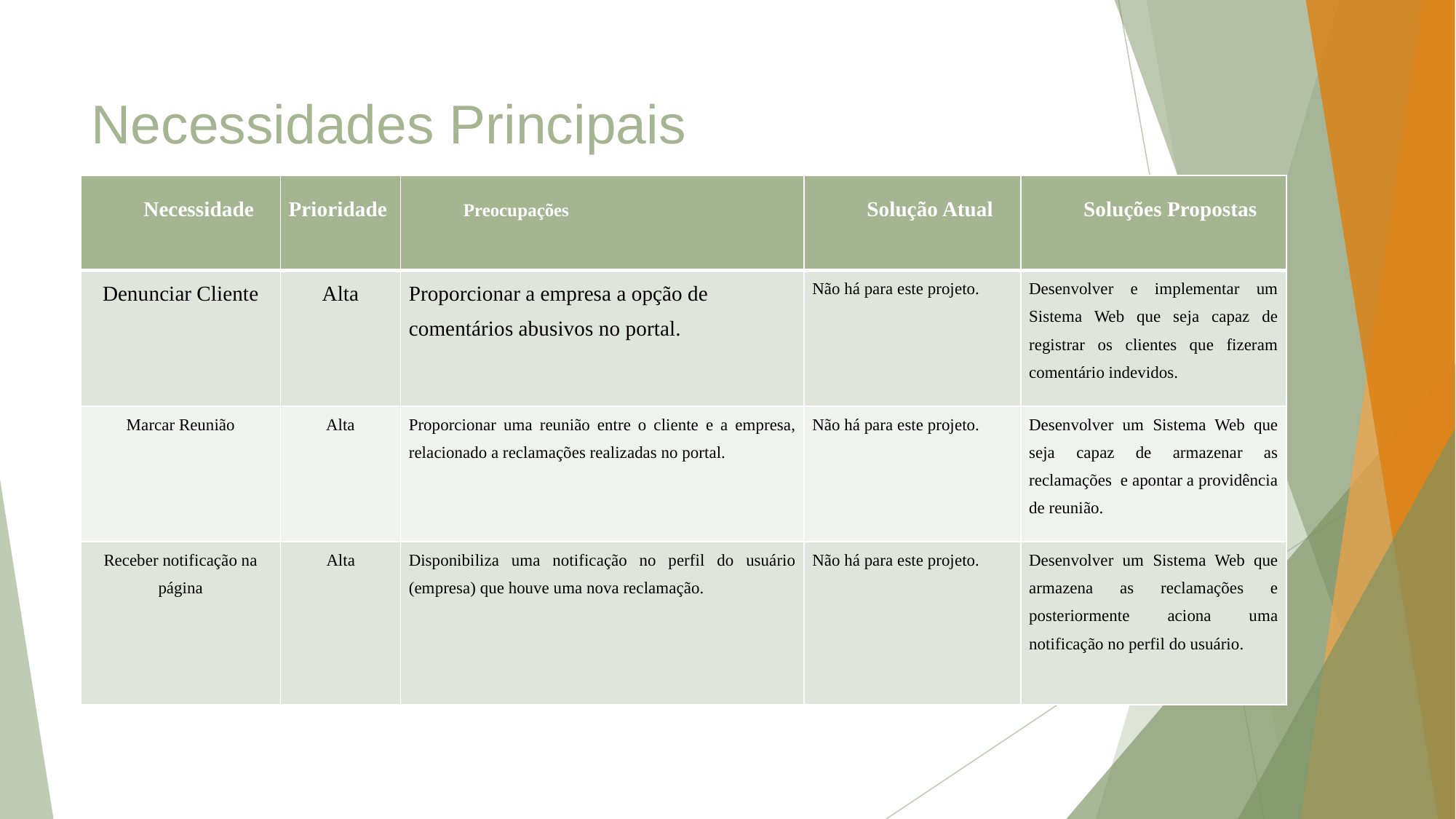

Necessidades Principais
| Necessidade | Prioridade | Preocupações | Solução Atual | Soluções Propostas |
| --- | --- | --- | --- | --- |
| Denunciar Cliente | Alta | Proporcionar a empresa a opção de comentários abusivos no portal. | Não há para este projeto. | Desenvolver e implementar um Sistema Web que seja capaz de registrar os clientes que fizeram comentário indevidos. |
| Marcar Reunião | Alta | Proporcionar uma reunião entre o cliente e a empresa, relacionado a reclamações realizadas no portal. | Não há para este projeto. | Desenvolver um Sistema Web que seja capaz de armazenar as reclamações e apontar a providência de reunião. |
| Receber notificação na página | Alta | Disponibiliza uma notificação no perfil do usuário (empresa) que houve uma nova reclamação. | Não há para este projeto. | Desenvolver um Sistema Web que armazena as reclamações e posteriormente aciona uma notificação no perfil do usuário. |